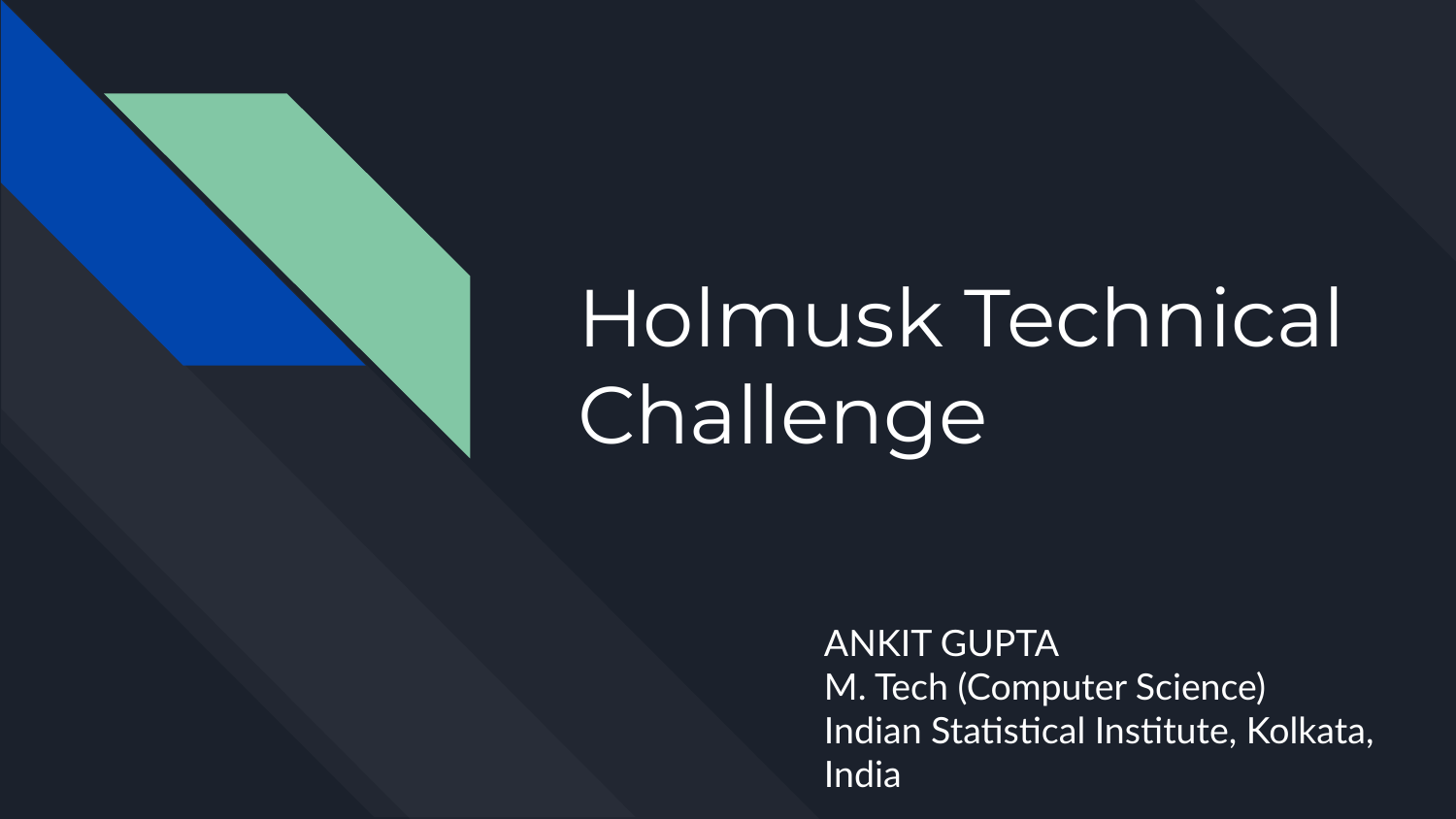

# Holmusk Technical
Challenge

ANKIT GUPTA
M. Tech (Computer Science)
Indian Statistical Institute, Kolkata, India